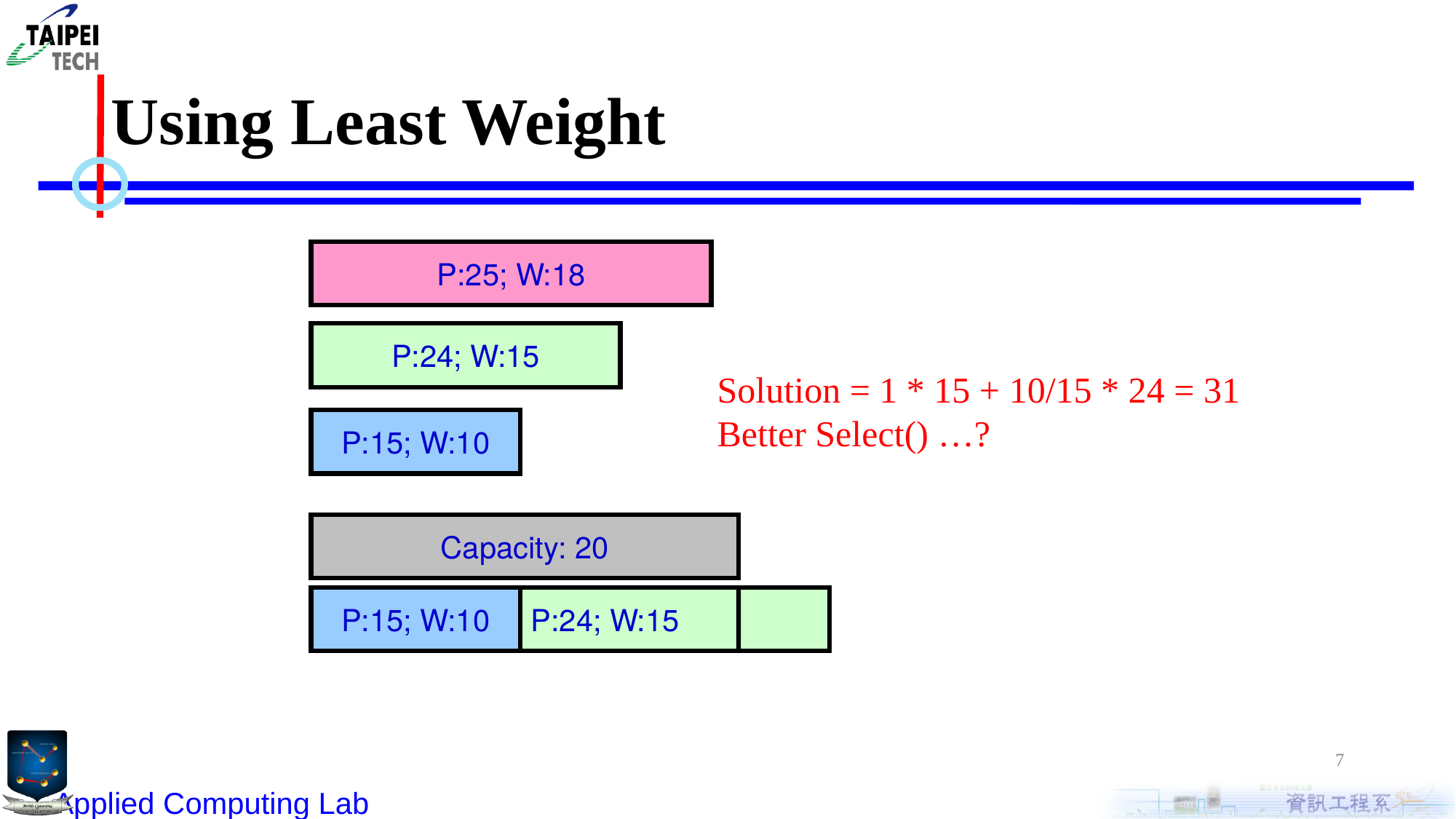

# Using Least Weight
P:25; W:18
P:24; W:15
Solution = 1 * 15 + 10/15 * 24 = 31
Better Select() …?
P:15; W:10
Capacity: 20
P:15; W:10
P:24; W:15

7